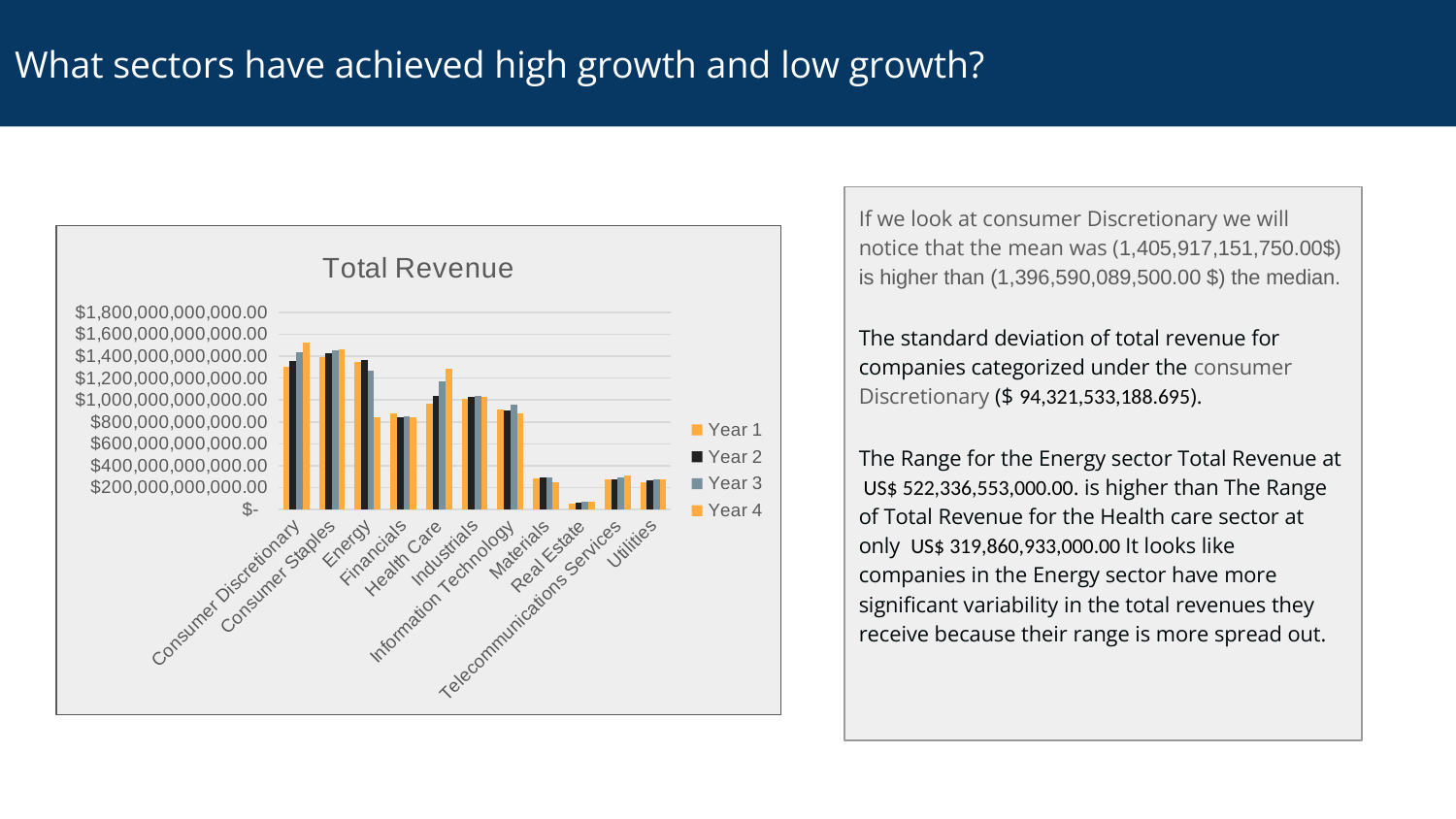

# What sectors have achieved high growth and low growth?
If we look at consumer Discretionary we will notice that the mean was (1,405,917,151,750.00$) is higher than (1,396,590,089,500.00 $) the median.
The standard deviation of total revenue for companies categorized under the consumer Discretionary ($ 94,321,533,188.695).
The Range for the Energy sector Total Revenue at  US$ 522,336,553,000.00. is higher than The Range of Total Revenue for the Health care sector at only  US$ 319,860,933,000.00 It looks like companies in the Energy sector have more significant variability in the total revenues they receive because their range is more spread out.

### Chart: Total Revenue

| Category | Year 1 | Year 2 | Year 3 | Year 4 |
|---|---|---|---|---|
| Consumer Discretionary | 1306636524000.0 | 1359506280000.0 | 1433673899000.0 | 1523851904000.0 |
| Consumer Staples | 1388801763000.0 | 1428526946000.0 | 1453416640000.0 | 1459100902000.0 |
| Energy | 1352502544000.0 | 1366043920000.0 | 1271860937000.0 | 843707367000.0 |
| Financials | 878187750000.0 | 843392964000.0 | 850512546000.0 | 843303463000.0 |
| Health Care | 963813675000.0 | 1039341879000.0 | 1171182213000.0 | 1283674608000.0 |
| Industrials | 1010796852000.0 | 1029253211000.0 | 1037676179000.0 | 1026094777000.0 |
| Information Technology | 917269645000.0 | 908093059000.0 | 955502612000.0 | 881926904000.0 |
| Materials | 285223746000.0 | 291555004000.0 | 295549075000.0 | 251951155000.0 |
| Real Estate | 55010248000.0 | 61768962000.0 | 69673022000.0 | 74766197000.0 |
| Telecommunications Services | 273043853000.0 | 278472000000.0 | 289106000000.0 | 310126000000.0 |
| Utilities | 252177719000.0 | 264966001000.0 | 278755544000.0 | 273125907000.0 |